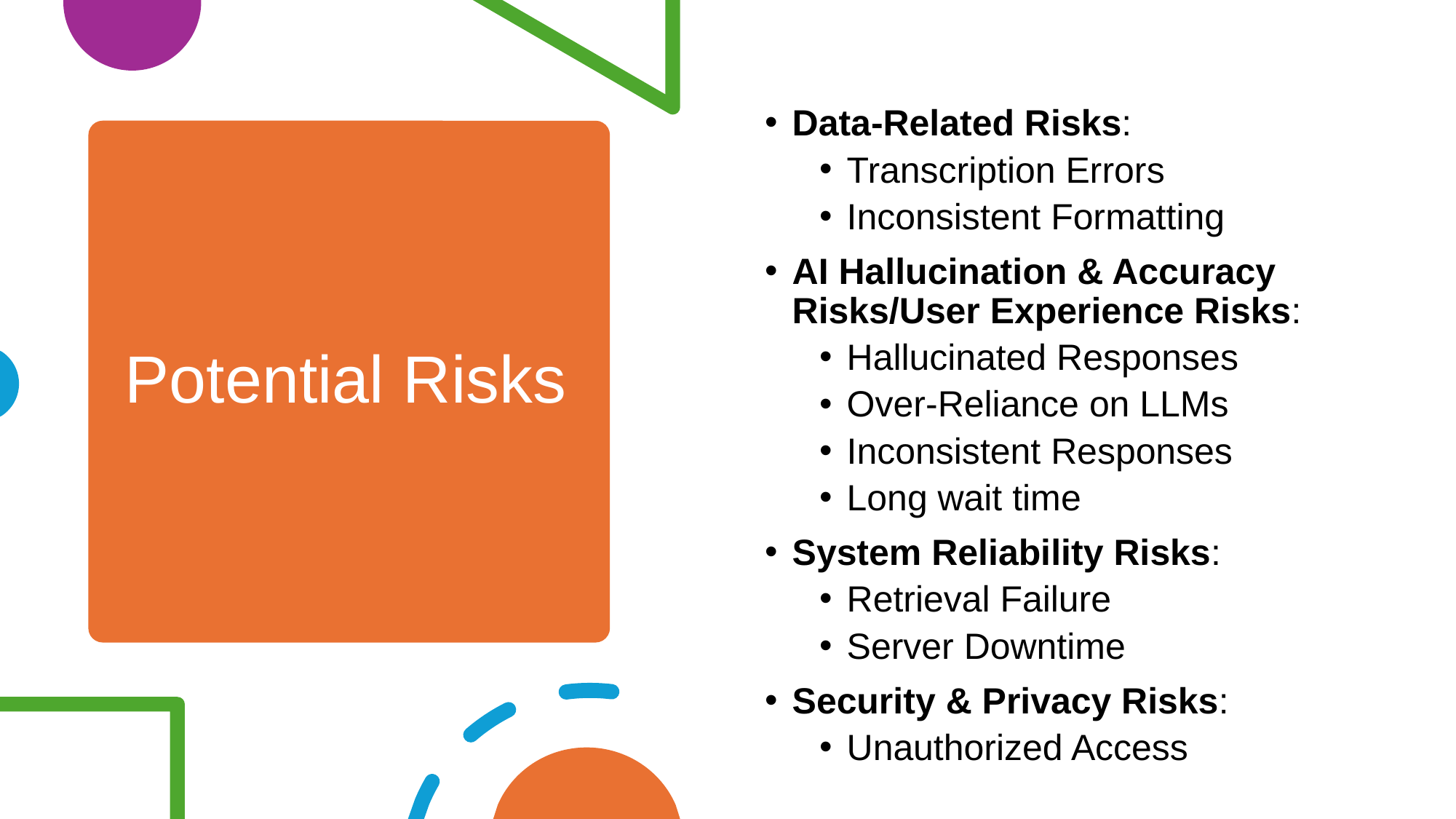

Data-Related Risks:
Transcription Errors
Inconsistent Formatting
AI Hallucination & Accuracy Risks/User Experience Risks:
Hallucinated Responses
Over-Reliance on LLMs
Inconsistent Responses
Long wait time
System Reliability Risks:
Retrieval Failure
Server Downtime
Security & Privacy Risks:
Unauthorized Access

# Potential Risks